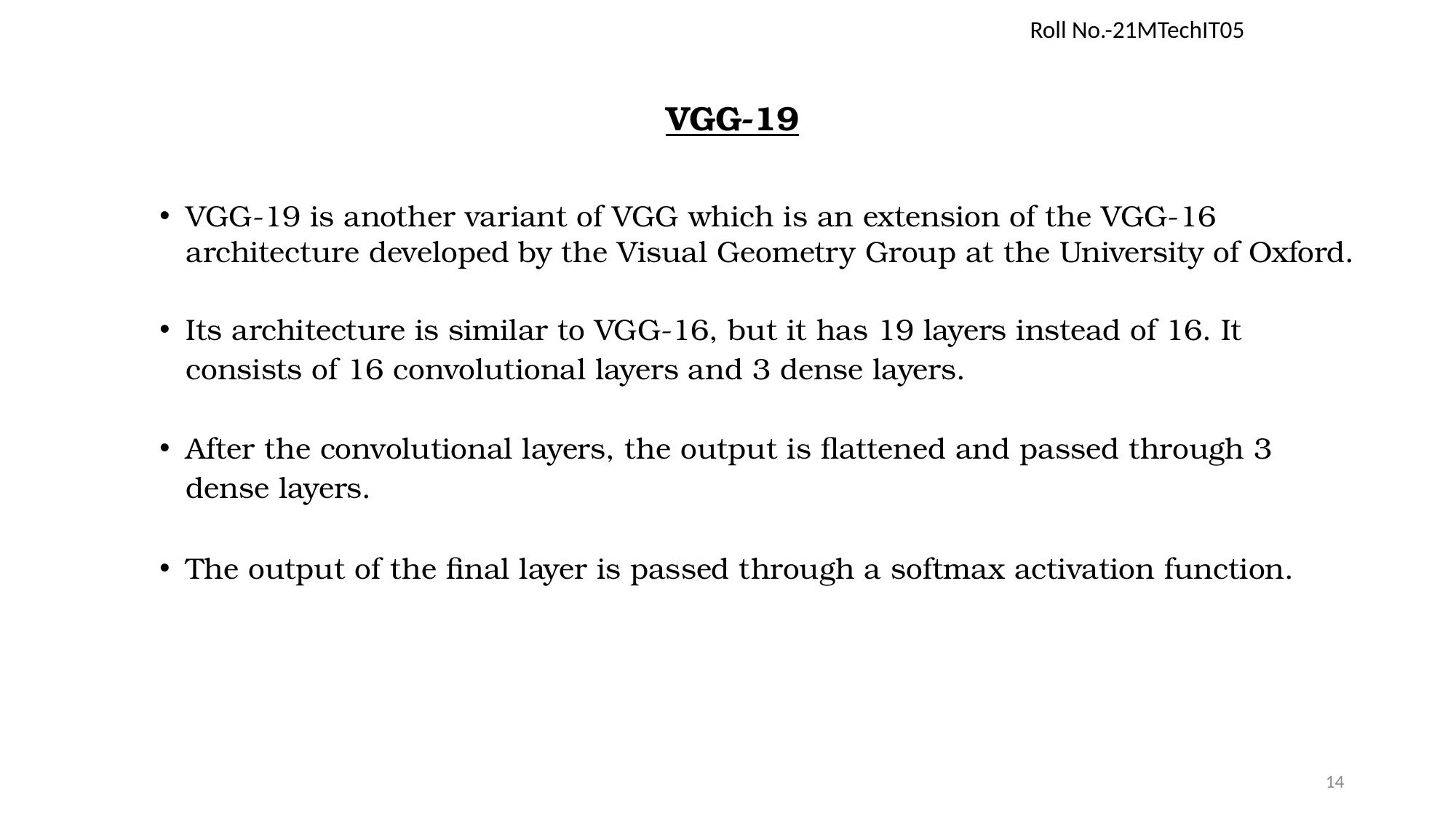

Roll No.-21MTechIT05
VGG-19

VGG-19 is another variant of VGG which is an extension of the VGG-16 architecture developed by the Visual Geometry Group at the University of Oxford.

Its architecture is similar to VGG-16, but it has 19 layers instead of 16. It consists of 16 convolutional layers and 3 dense layers.

After the convolutional layers, the output is flattened and passed through 3 dense layers.

The output of the final layer is passed through a softmax activation function.

14